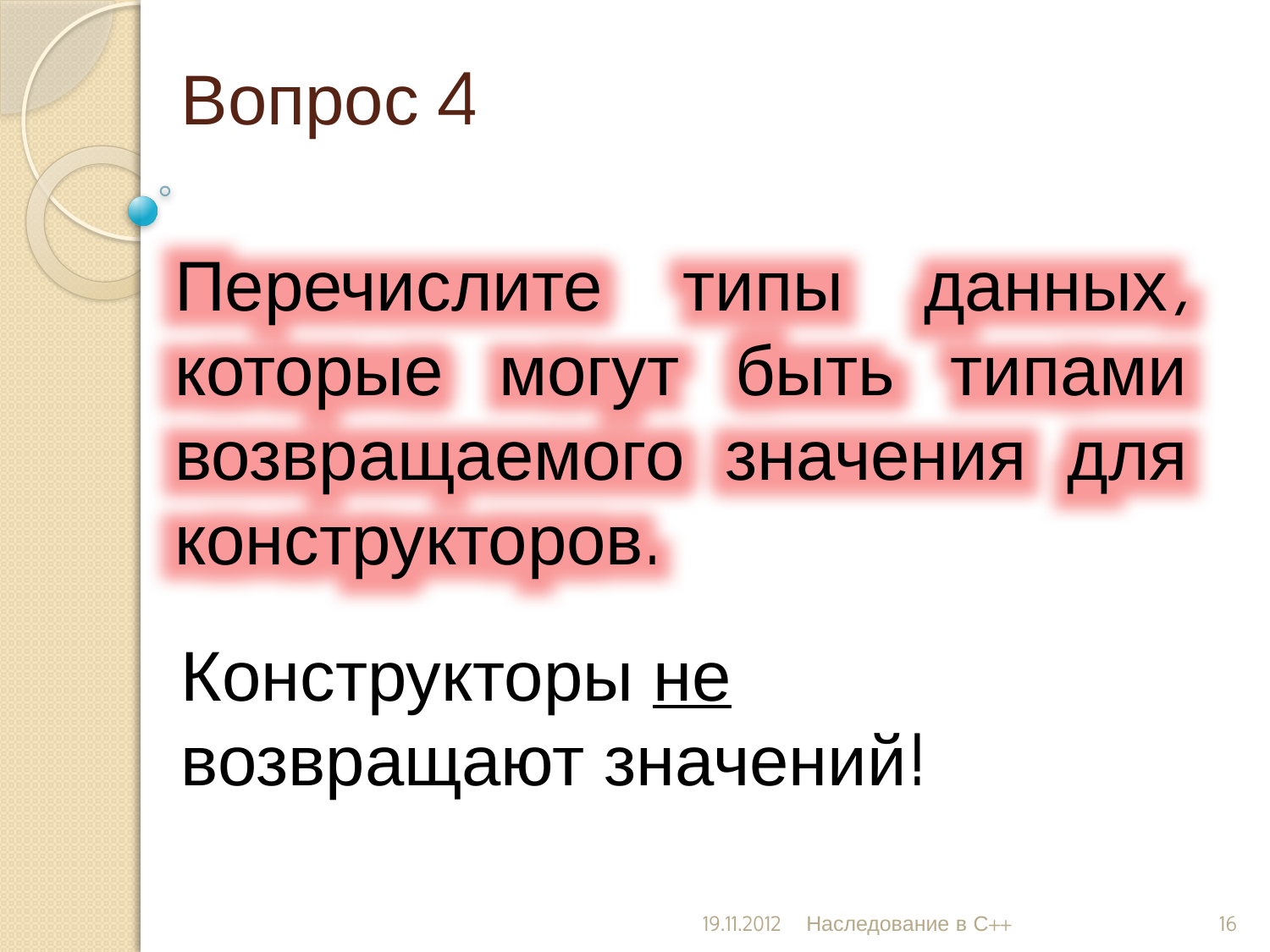

# Вопрос 4
Перечислите типы данных, которые могут быть типами возвращаемого значения для конструкторов.

Конструкторы не возвращают значений!
19.11.2012
Наследование в С++
16